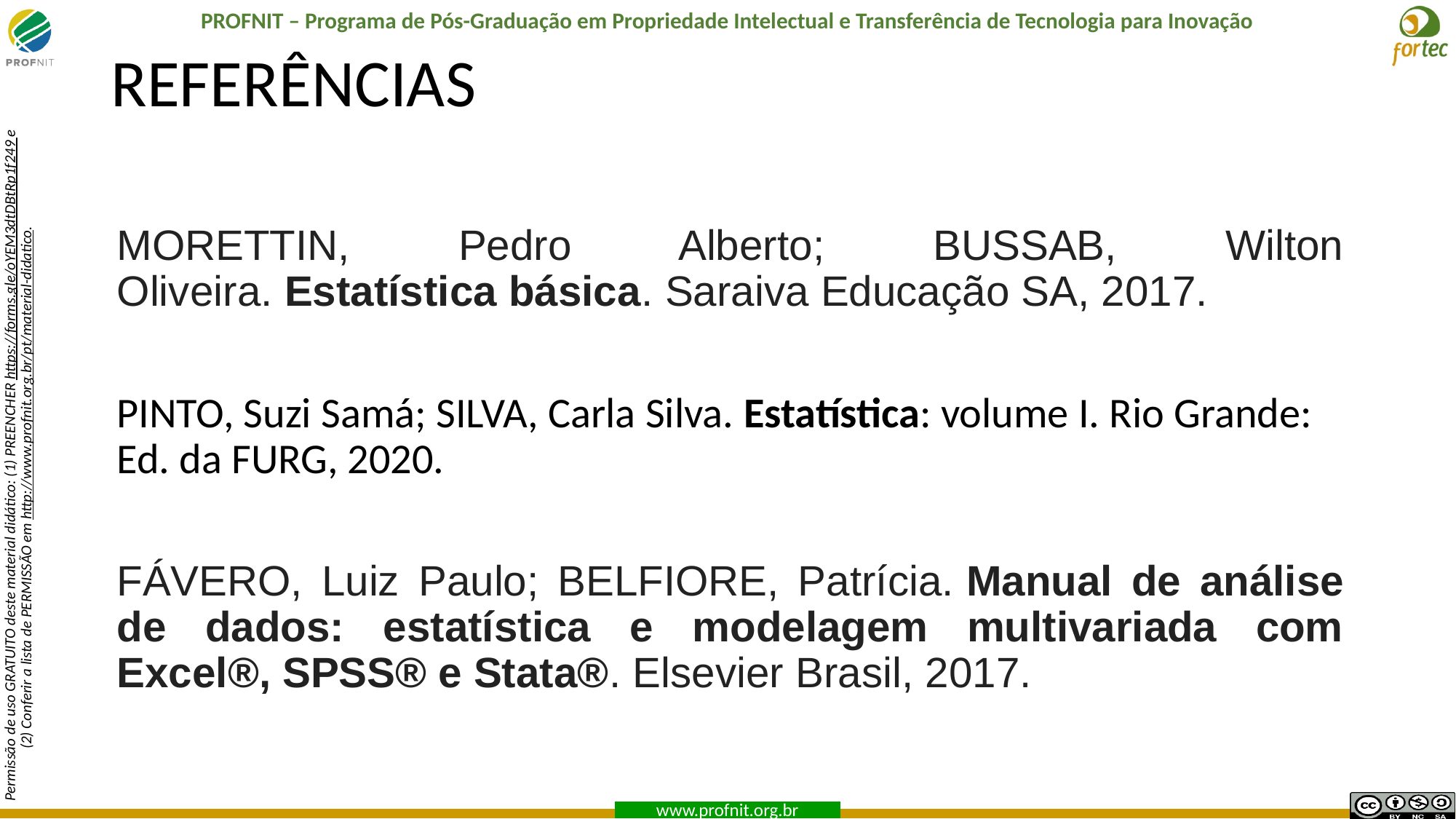

# REFERÊNCIAS
MORETTIN, Pedro Alberto; BUSSAB, Wilton Oliveira. Estatística básica. Saraiva Educação SA, 2017.

PINTO, Suzi Samá; SILVA, Carla Silva. Estatística: volume I. Rio Grande: Ed. da FURG, 2020.

FÁVERO, Luiz Paulo; BELFIORE, Patrícia. Manual de análise de dados: estatística e modelagem multivariada com Excel®, SPSS® e Stata®. Elsevier Brasil, 2017.